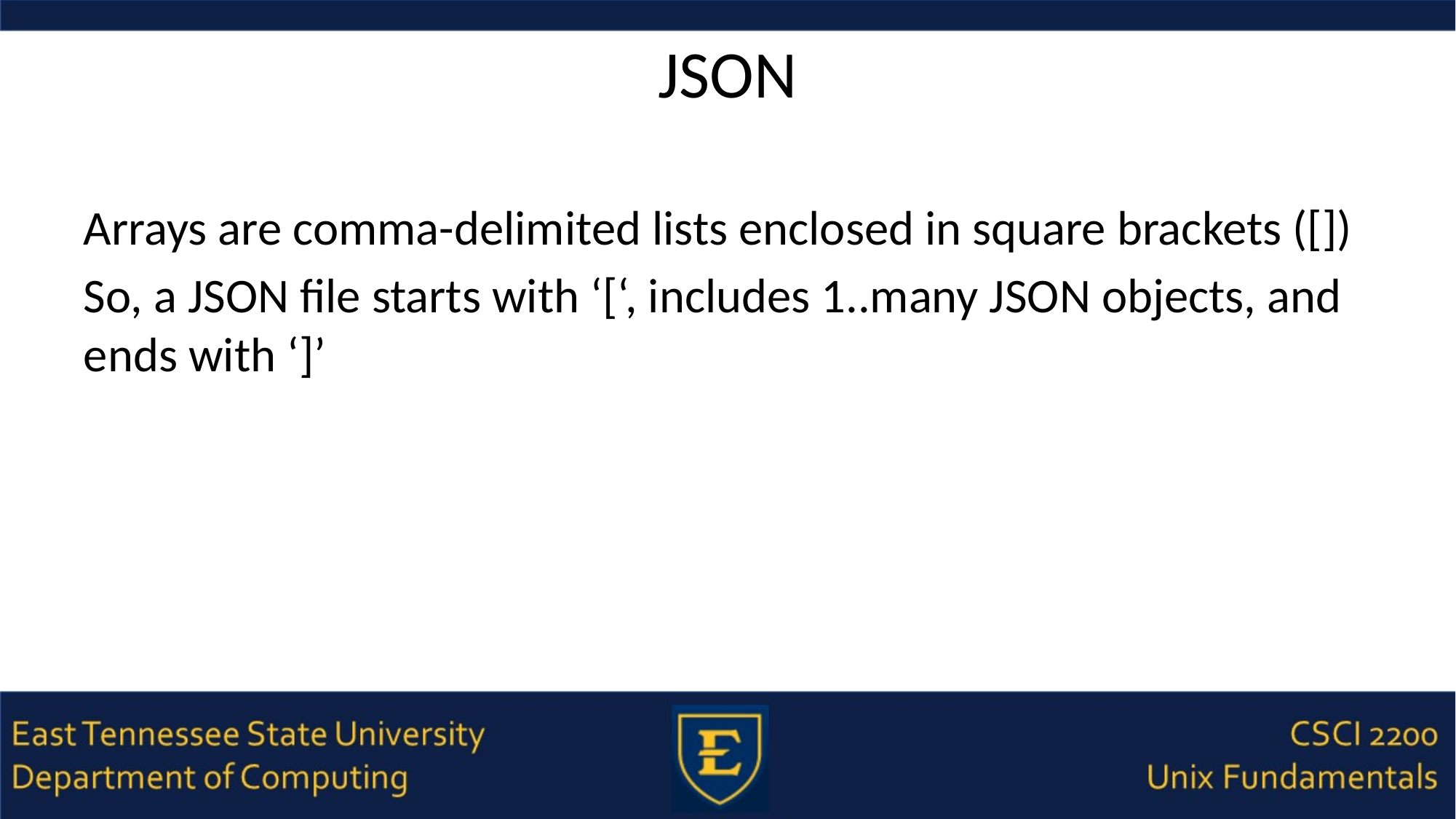

# JSON
Arrays are comma-delimited lists enclosed in square brackets ([])
So, a JSON file starts with ‘[‘, includes 1..many JSON objects, and ends with ‘]’